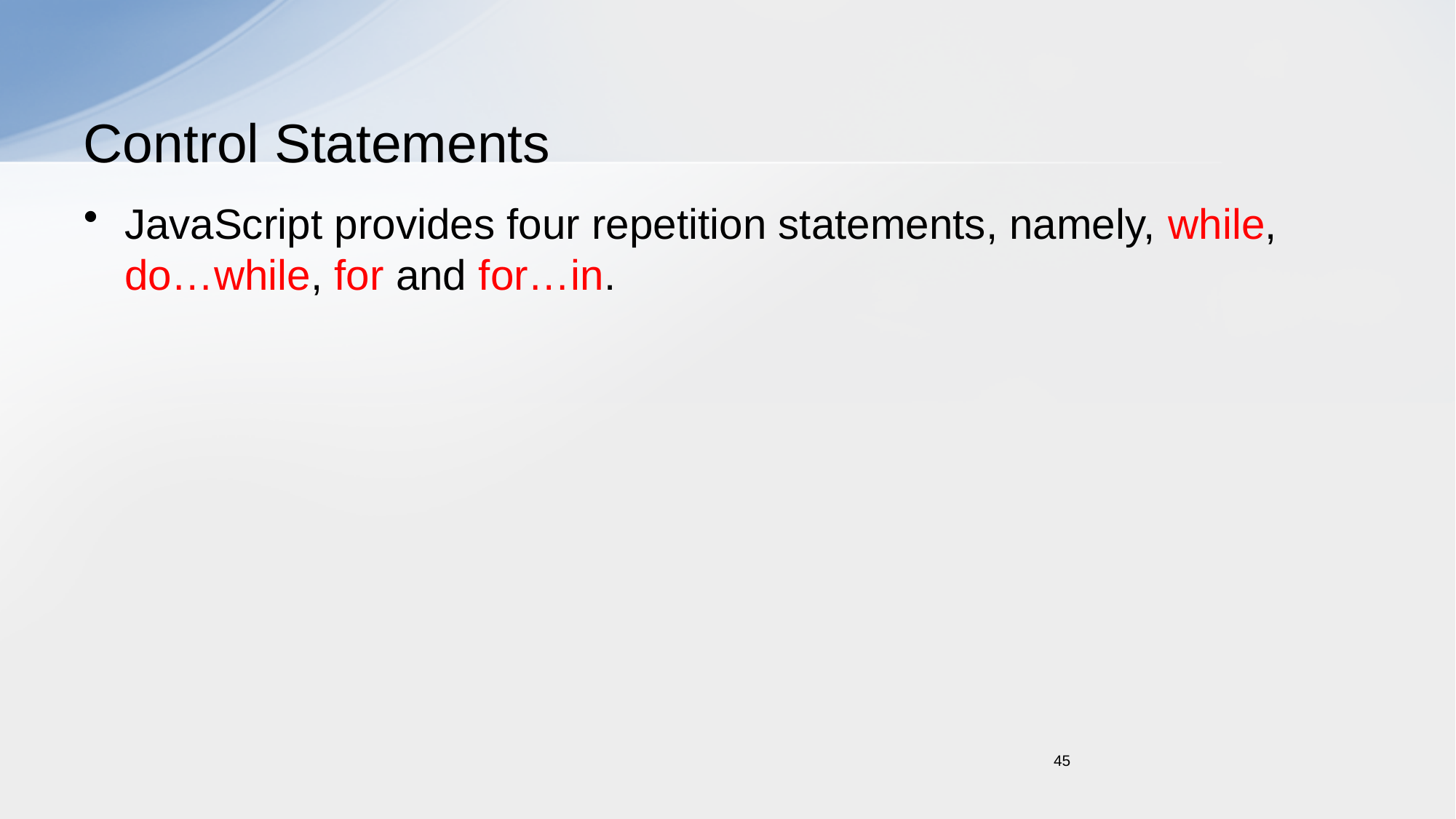

# Control Statements
JavaScript provides four repetition statements, namely, while, do…while, for and for…in.

45